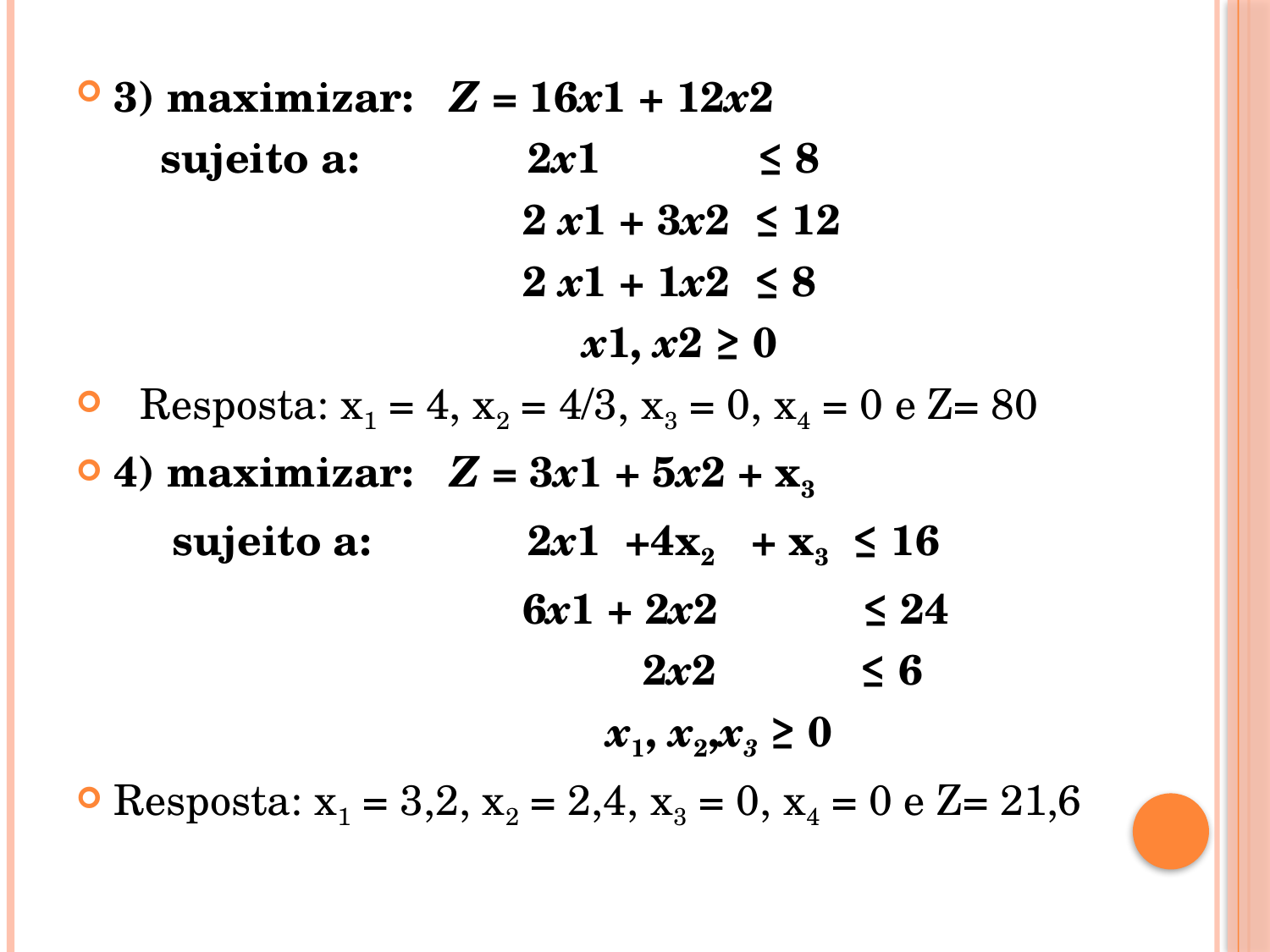

3) maximizar:   Z = 16x1 + 12x2
       sujeito a:              2x1             ≤ 8
                                     2 x1 + 3x2  ≤ 12
                                     2 x1 + 1x2  ≤ 8
                                          x1, x2 ≥ 0
  Resposta: x1 = 4, x2 = 4/3, x3 = 0, x4 = 0 e Z= 80
4) maximizar:   Z = 3x1 + 5x2 + x3
        sujeito a:             2x1  +4x2   + x3  ≤ 16
                                     6x1 + 2x2            ≤ 24
                                               2x2            ≤ 6
                                            x1, x2,x3 ≥ 0
Resposta: x1 = 3,2, x2 = 2,4, x3 = 0, x4 = 0 e Z= 21,6